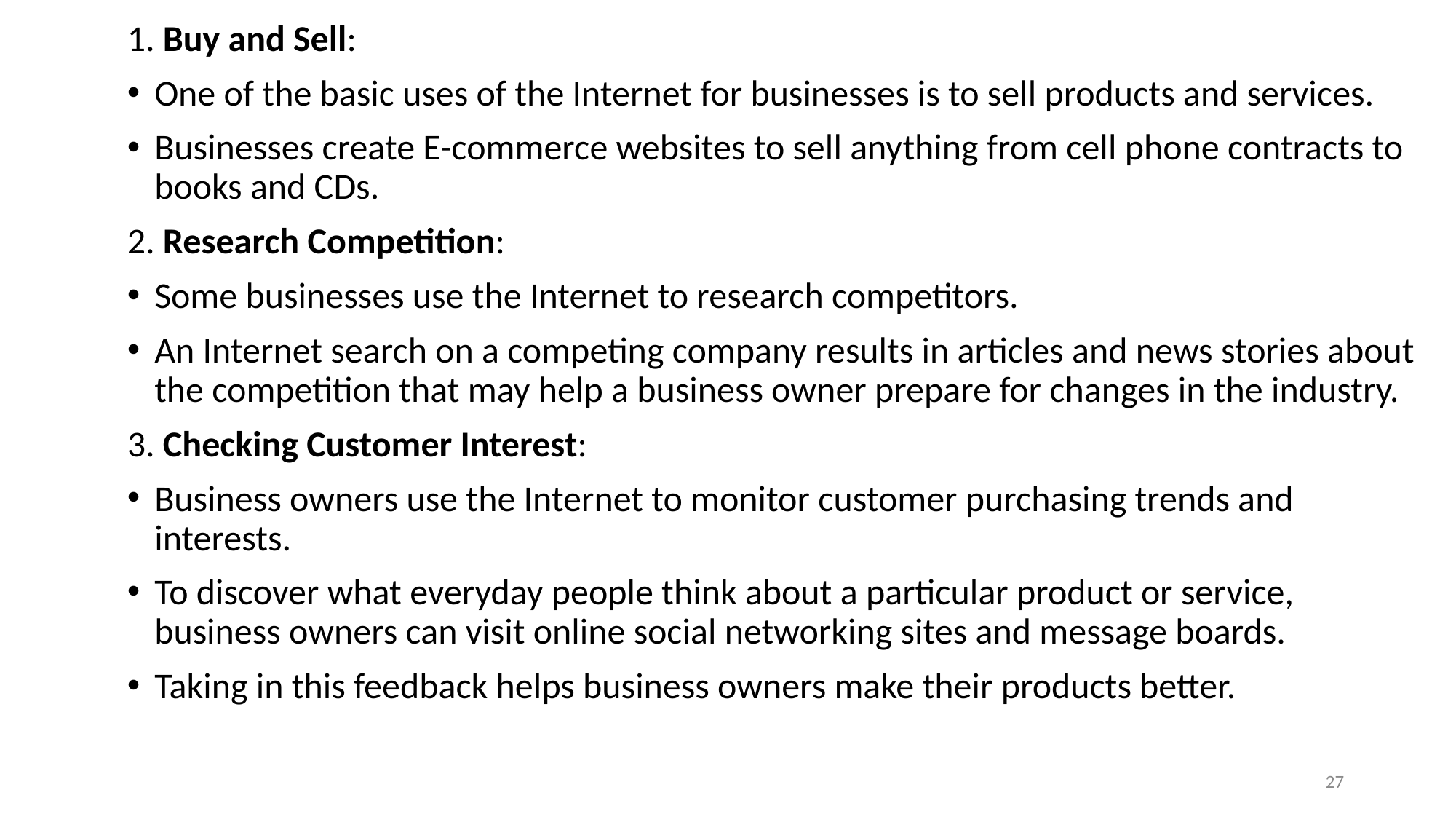

1. Buy and Sell:
One of the basic uses of the Internet for businesses is to sell products and services.
Businesses create E-commerce websites to sell anything from cell phone contracts to books and CDs.
2. Research Competition:
Some businesses use the Internet to research competitors.
An Internet search on a competing company results in articles and news stories about the competition that may help a business owner prepare for changes in the industry.
3. Checking Customer Interest:
Business owners use the Internet to monitor customer purchasing trends and interests.
To discover what everyday people think about a particular product or service, business owners can visit online social networking sites and message boards.
Taking in this feedback helps business owners make their products better.
27